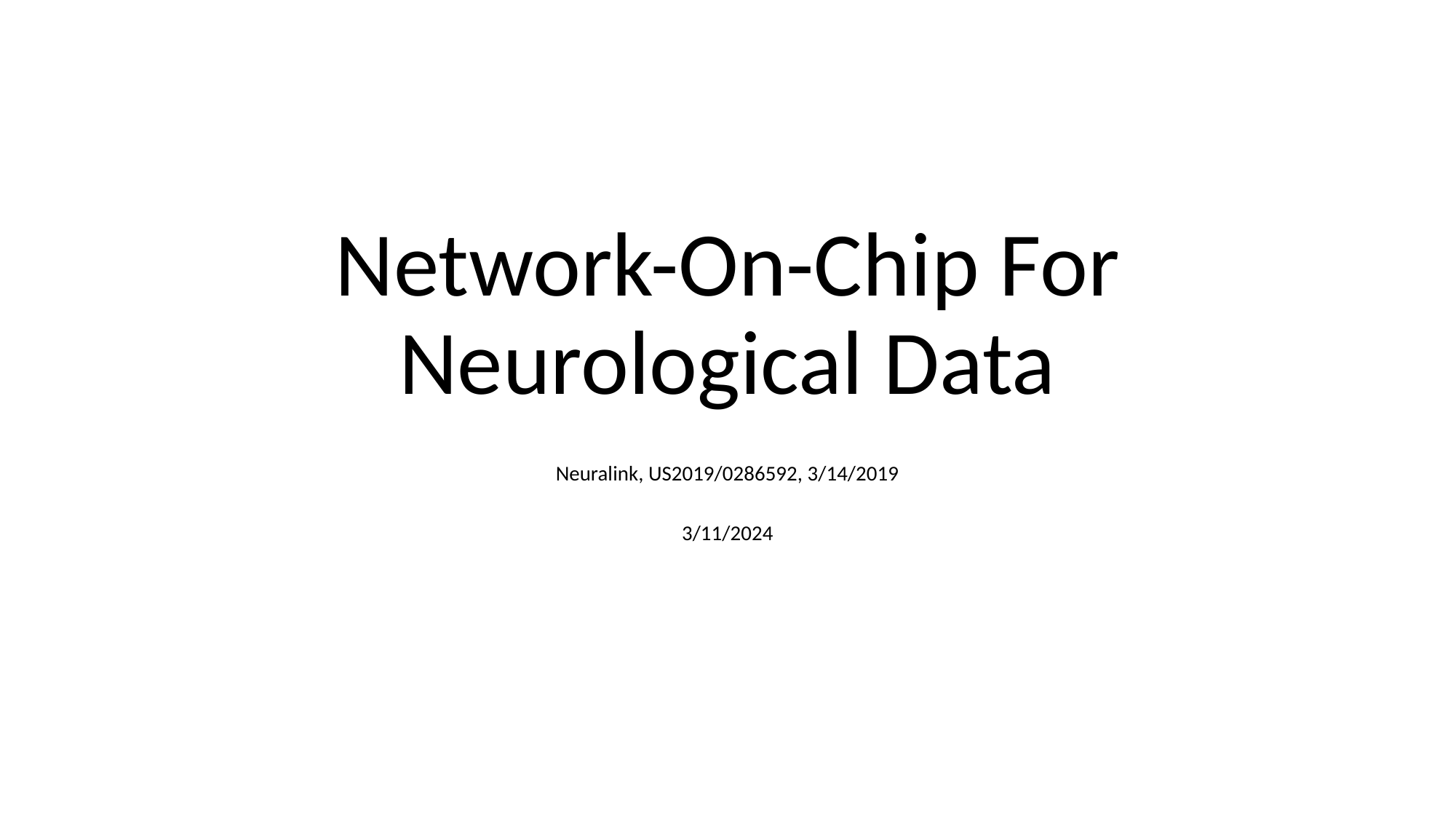

# Network-On-Chip For Neurological Data
Neuralink, US2019/0286592, 3/14/2019
3/11/2024